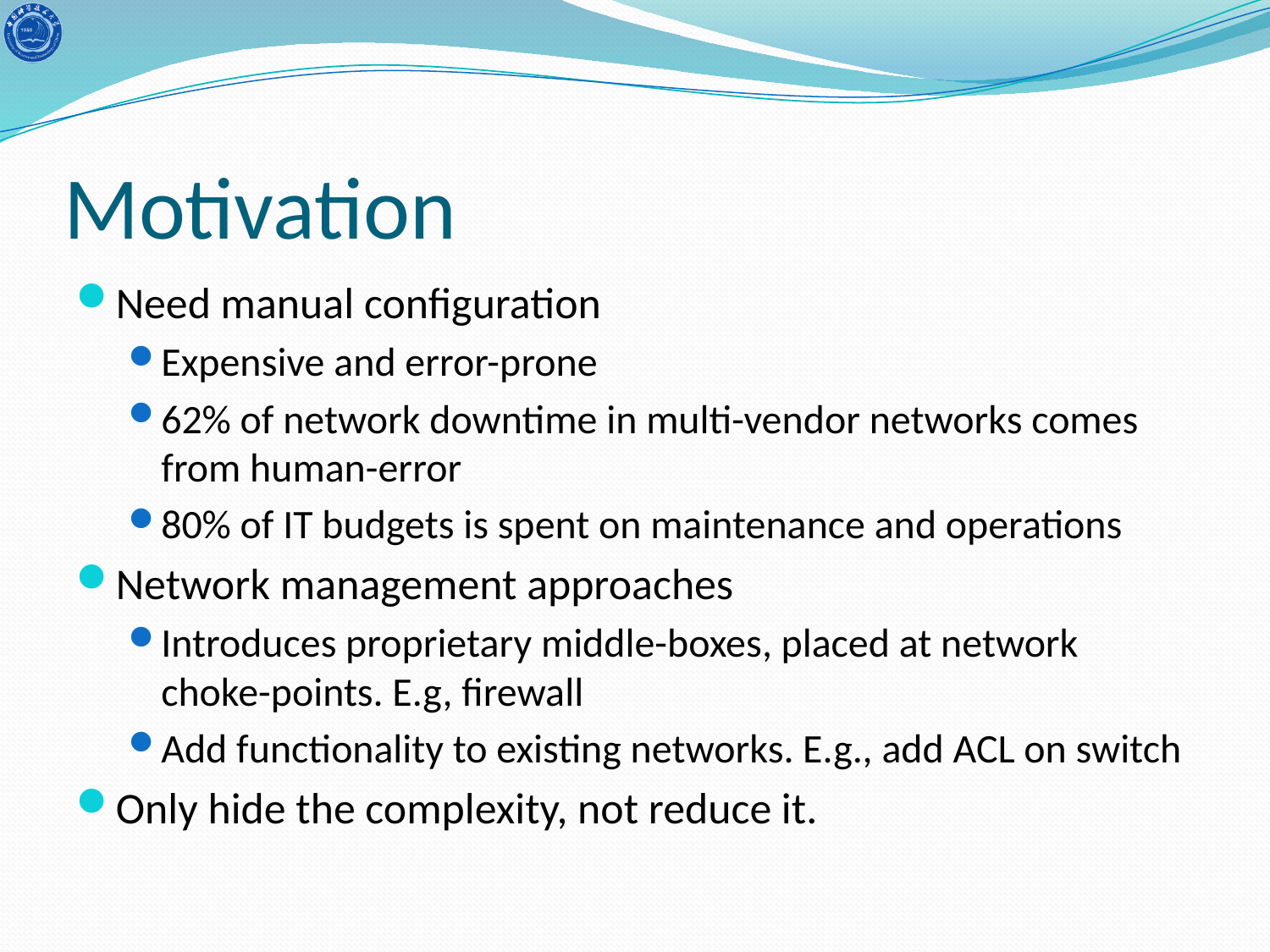

# Motivation
Need manual configuration
Expensive and error-prone
62% of network downtime in multi-vendor networks comes from human-error
80% of IT budgets is spent on maintenance and operations
Network management approaches
Introduces proprietary middle-boxes, placed at network choke-points. E.g, firewall
Add functionality to existing networks. E.g., add ACL on switch
Only hide the complexity, not reduce it.